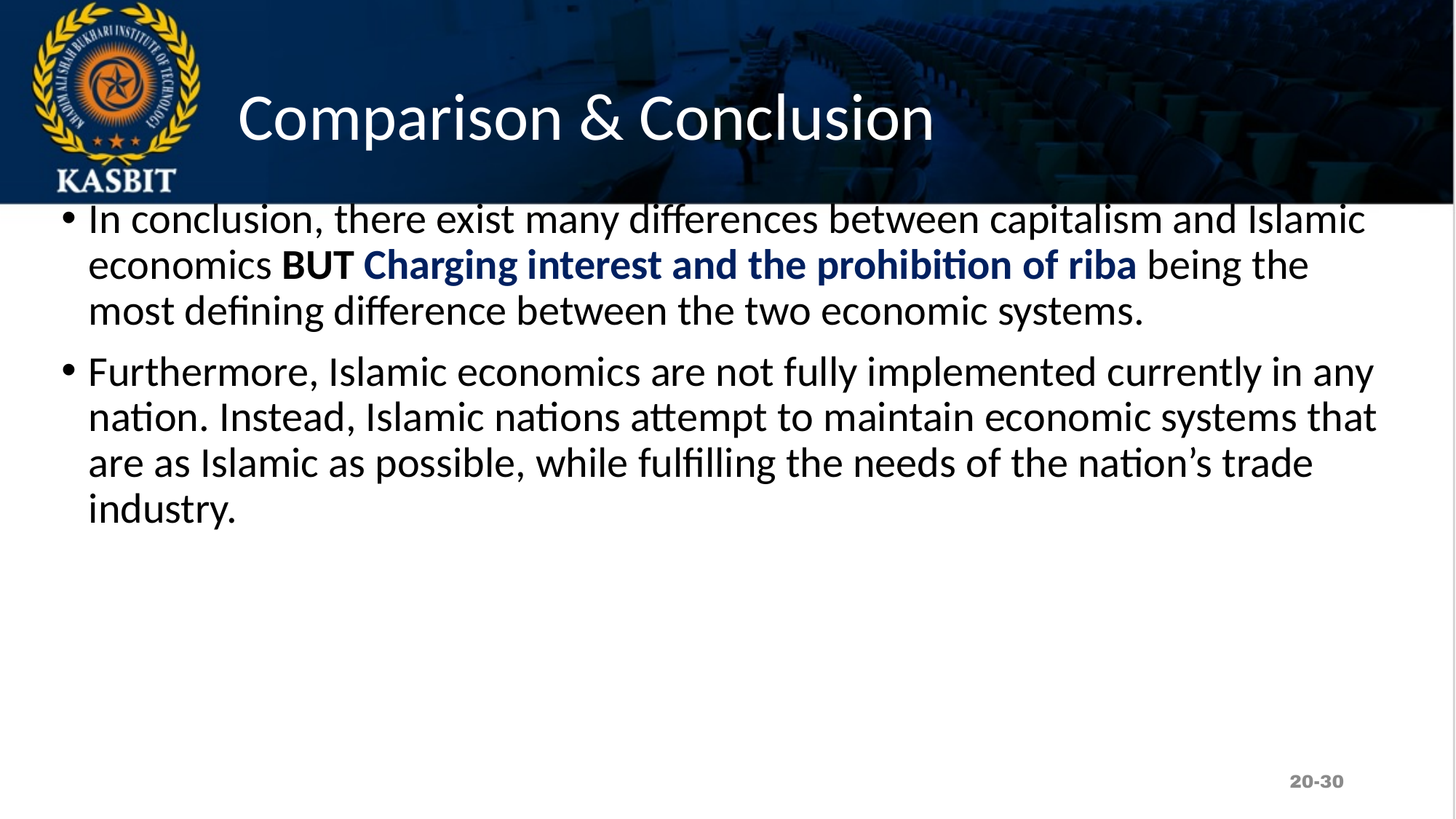

# Comparison & Conclusion
In conclusion, there exist many differences between capitalism and Islamic economics BUT Charging interest and the prohibition of riba being the most defining difference between the two economic systems.
Furthermore, Islamic economics are not fully implemented currently in any nation. Instead, Islamic nations attempt to maintain economic systems that are as Islamic as possible, while fulfilling the needs of the nation’s trade industry.

20-30